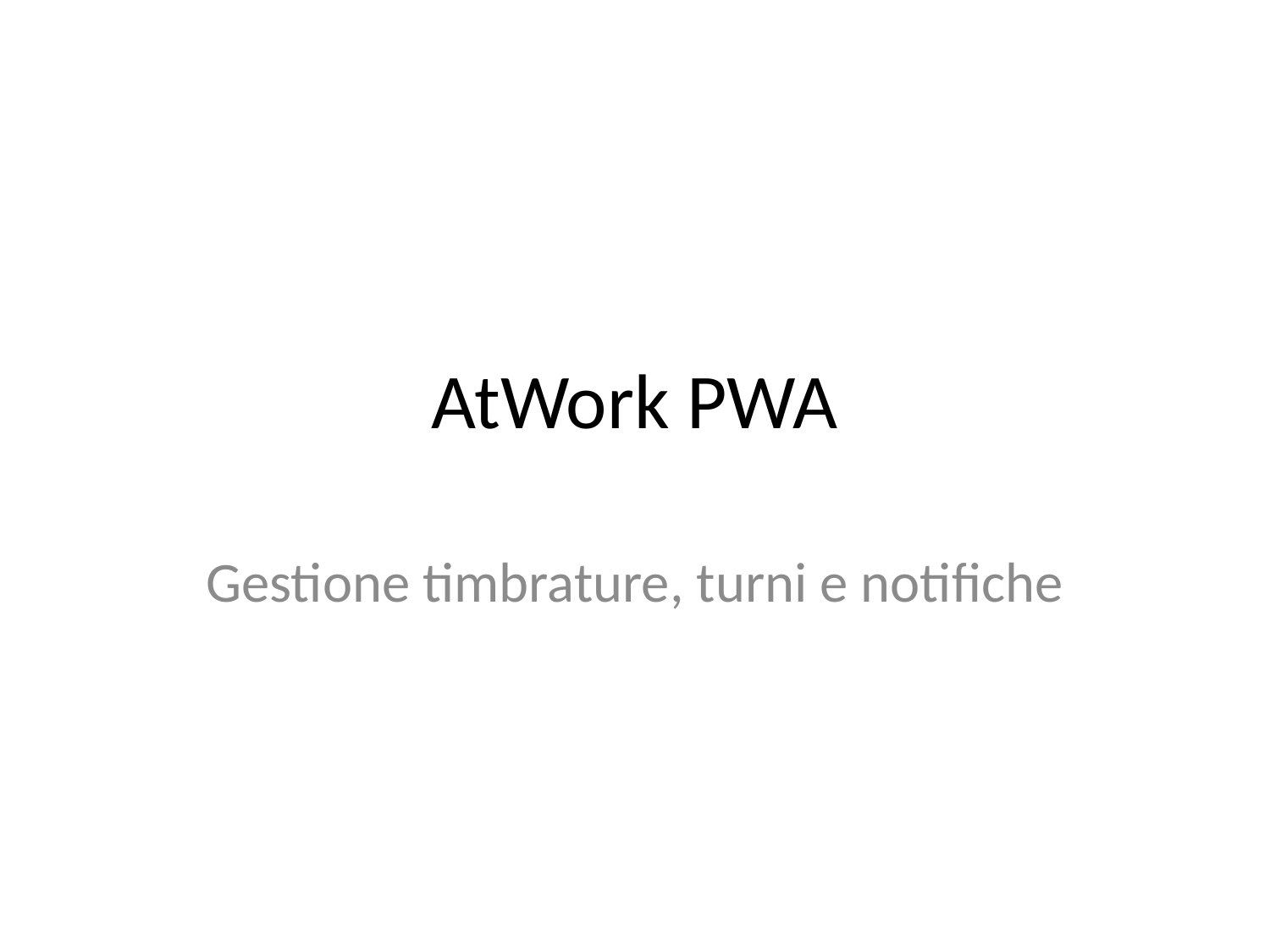

# AtWork PWA
Gestione timbrature, turni e notifiche